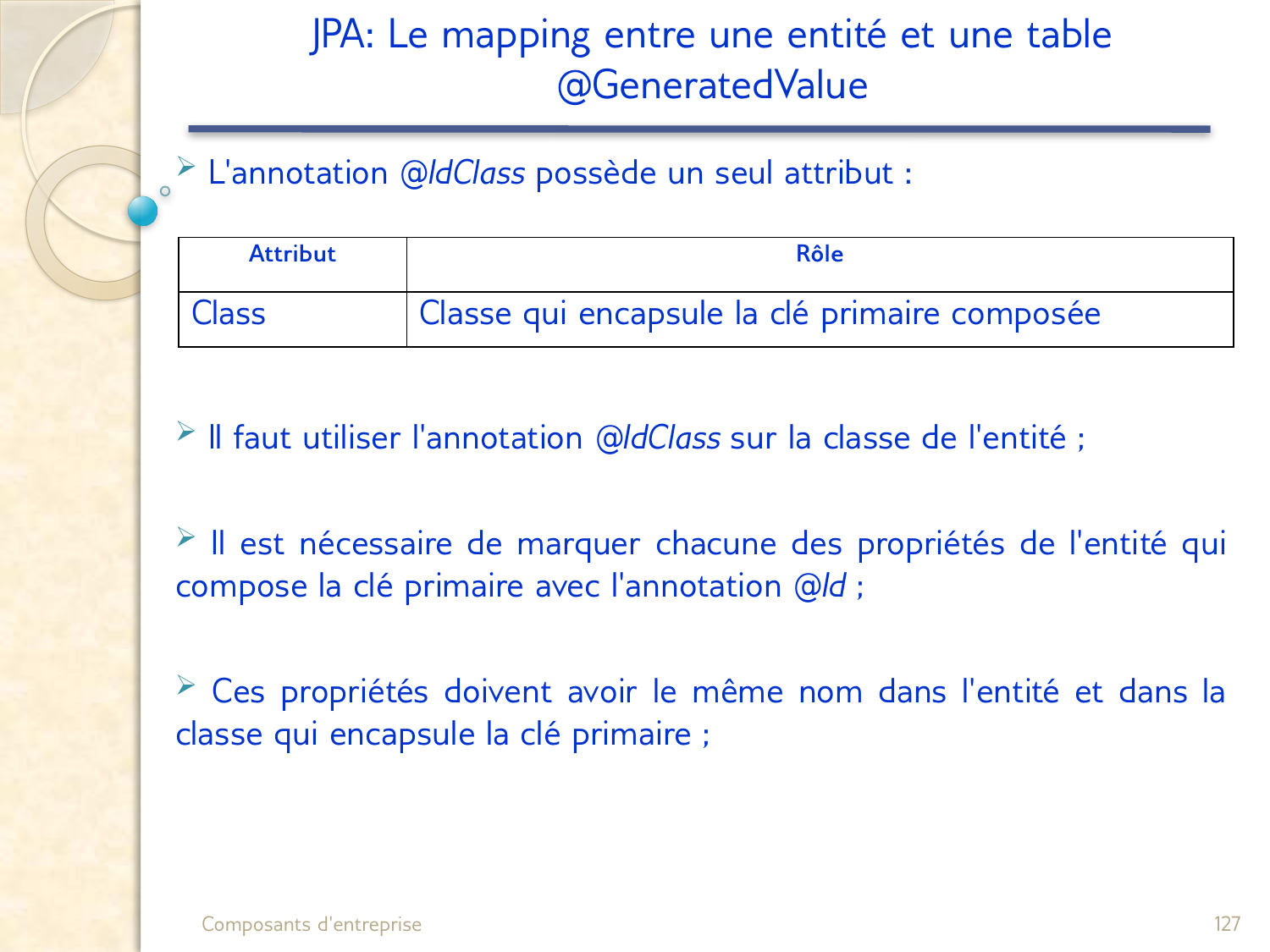

# JPA: Le mapping entre une entité et une table @GeneratedValue
 L'annotation @IdClass possède un seul attribut :

 Il faut utiliser l'annotation @IdClass sur la classe de l'entité ;

 Il est nécessaire de marquer chacune des propriétés de l'entité qui compose la clé primaire avec l'annotation @Id ;

 Ces propriétés doivent avoir le même nom dans l'entité et dans la classe qui encapsule la clé primaire ;

| Attribut | Rôle |
| --- | --- |
| Class | Classe qui encapsule la clé primaire composée |
Composants d'entreprise
127